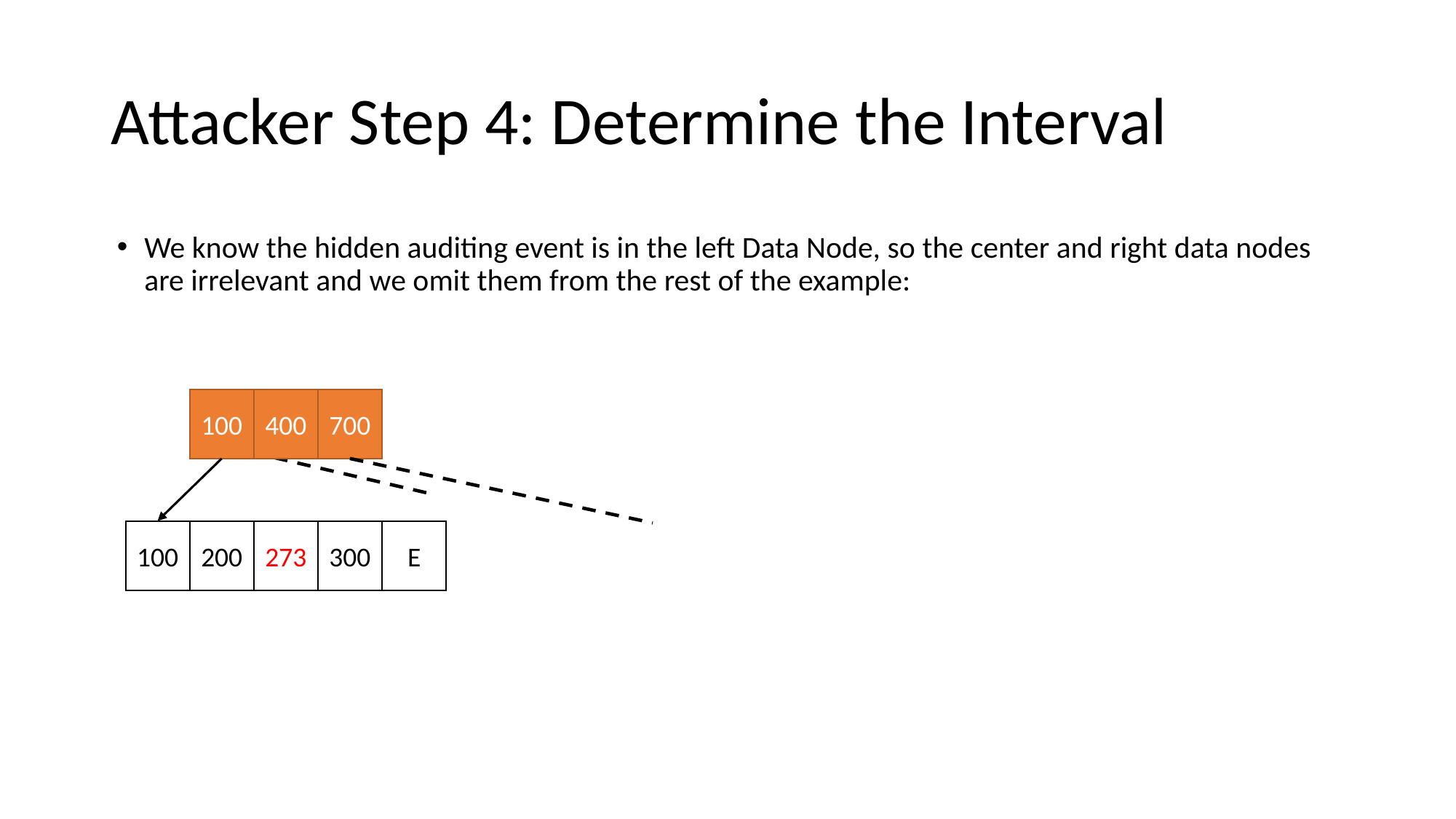

# Attacker Step 4: Determine the Interval

We know the hidden auditing event is in the left Data Node, so the center and right data nodes are irrelevant and we omit them from the rest of the example:

700
100
400
E
300
200
273
100